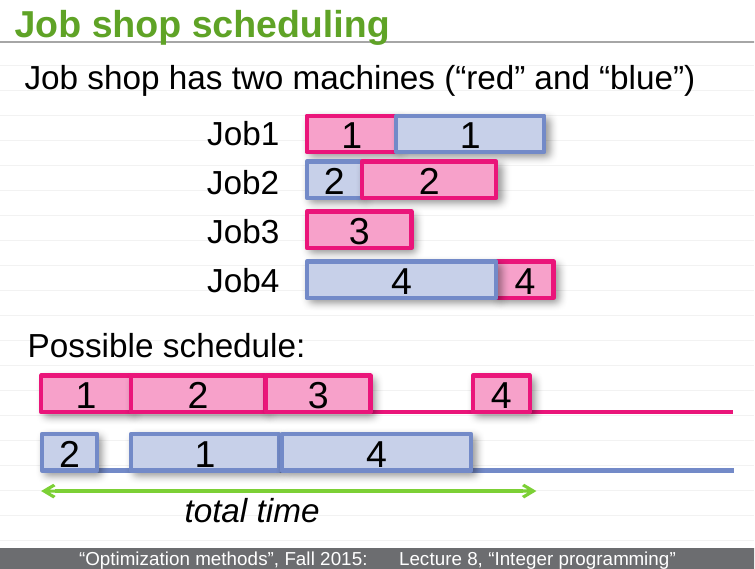

# Job shop scheduling
Job shop has two machines (“red” and “blue”)
Job1
1
1
Job2
2
2
Job3
3
Job4
4
4
Possible schedule:
1
2
3
4
2
1
4
total time